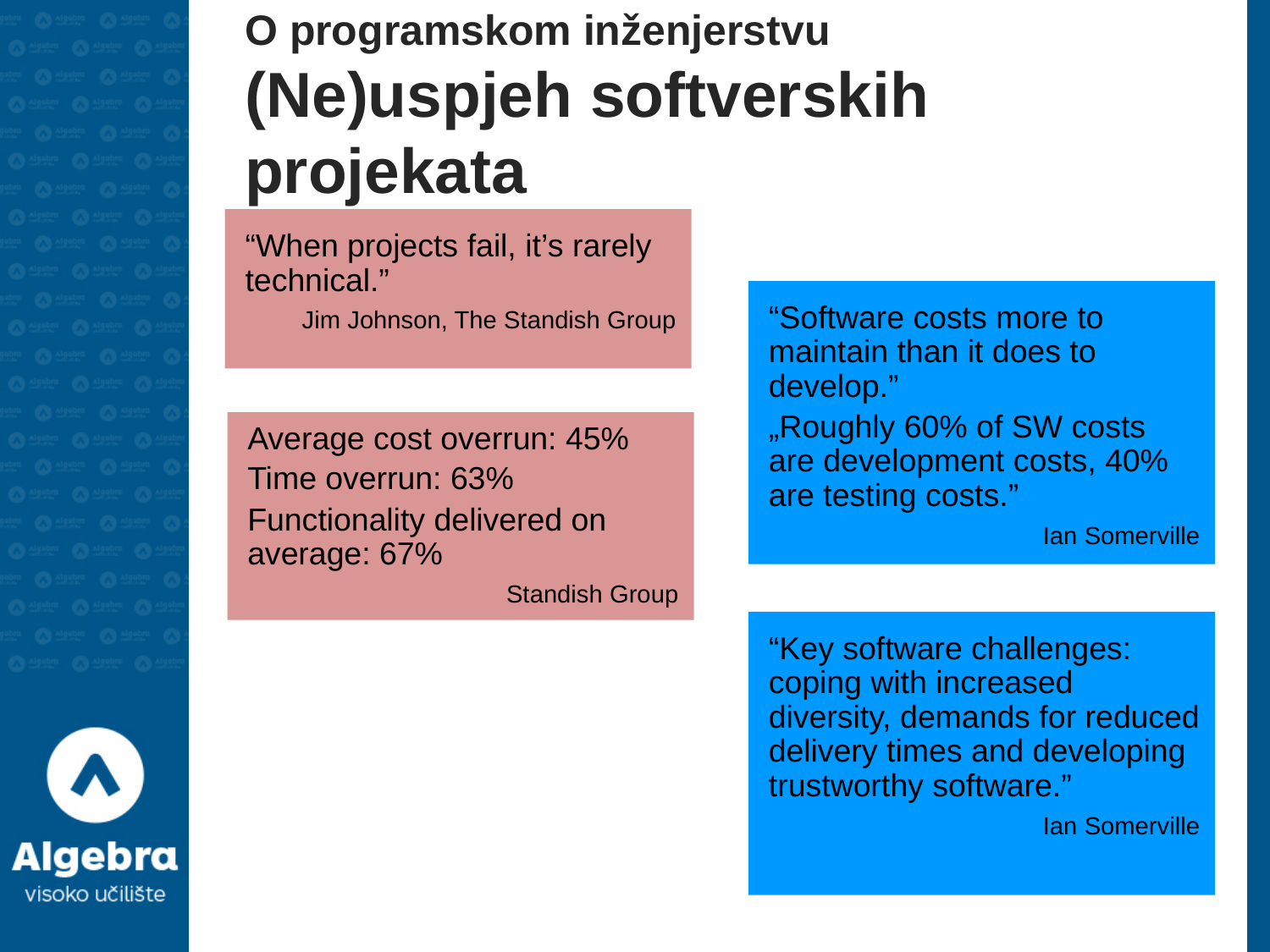

# O programskom inženjerstvu (Ne)uspjeh softverskih projekata

“When projects fail, it’s rarely technical.”
Jim Johnson, The Standish Group

“Software costs more to maintain than it does to develop.”
„Roughly 60% of SW costs are development costs, 40% are testing costs.”
Ian Somerville

Average cost overrun: 45%
Time overrun: 63%
Functionality delivered on average: 67%
Standish Group

“Key software challenges: coping with increased diversity, demands for reduced delivery times and developing trustworthy software.”
Ian Somerville